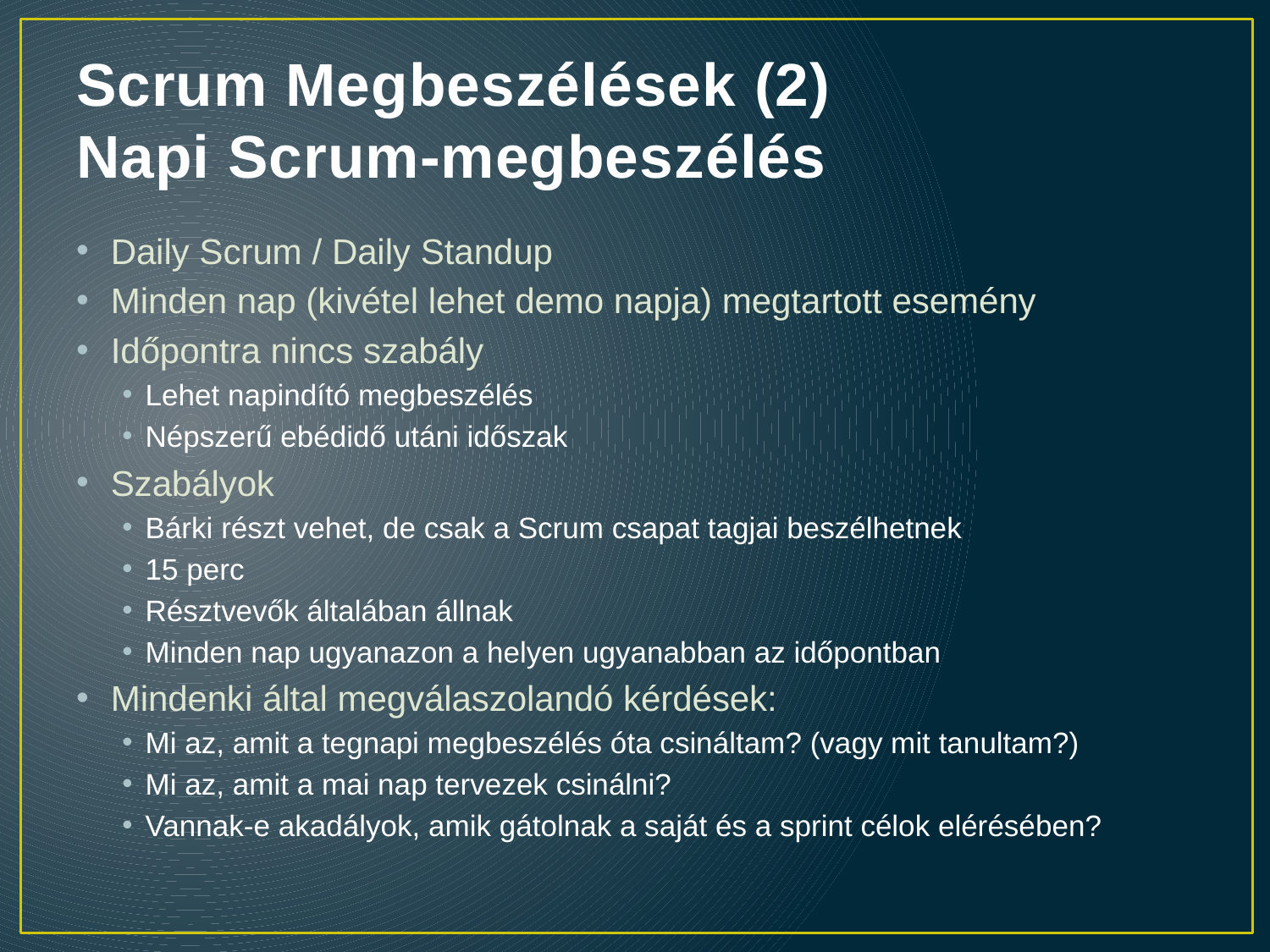

# Scrum Megbeszélések (2) Napi Scrum-megbeszélés
Daily Scrum / Daily Standup
Minden nap (kivétel lehet demo napja) megtartott esemény
Időpontra nincs szabály
Lehet napindító megbeszélés
Népszerű ebédidő utáni időszak
Szabályok
Bárki részt vehet, de csak a Scrum csapat tagjai beszélhetnek
15 perc
Résztvevők általában állnak
Minden nap ugyanazon a helyen ugyanabban az időpontban
Mindenki által megválaszolandó kérdések:
Mi az, amit a tegnapi megbeszélés óta csináltam? (vagy mit tanultam?)
Mi az, amit a mai nap tervezek csinálni?
Vannak-e akadályok, amik gátolnak a saját és a sprint célok elérésében?